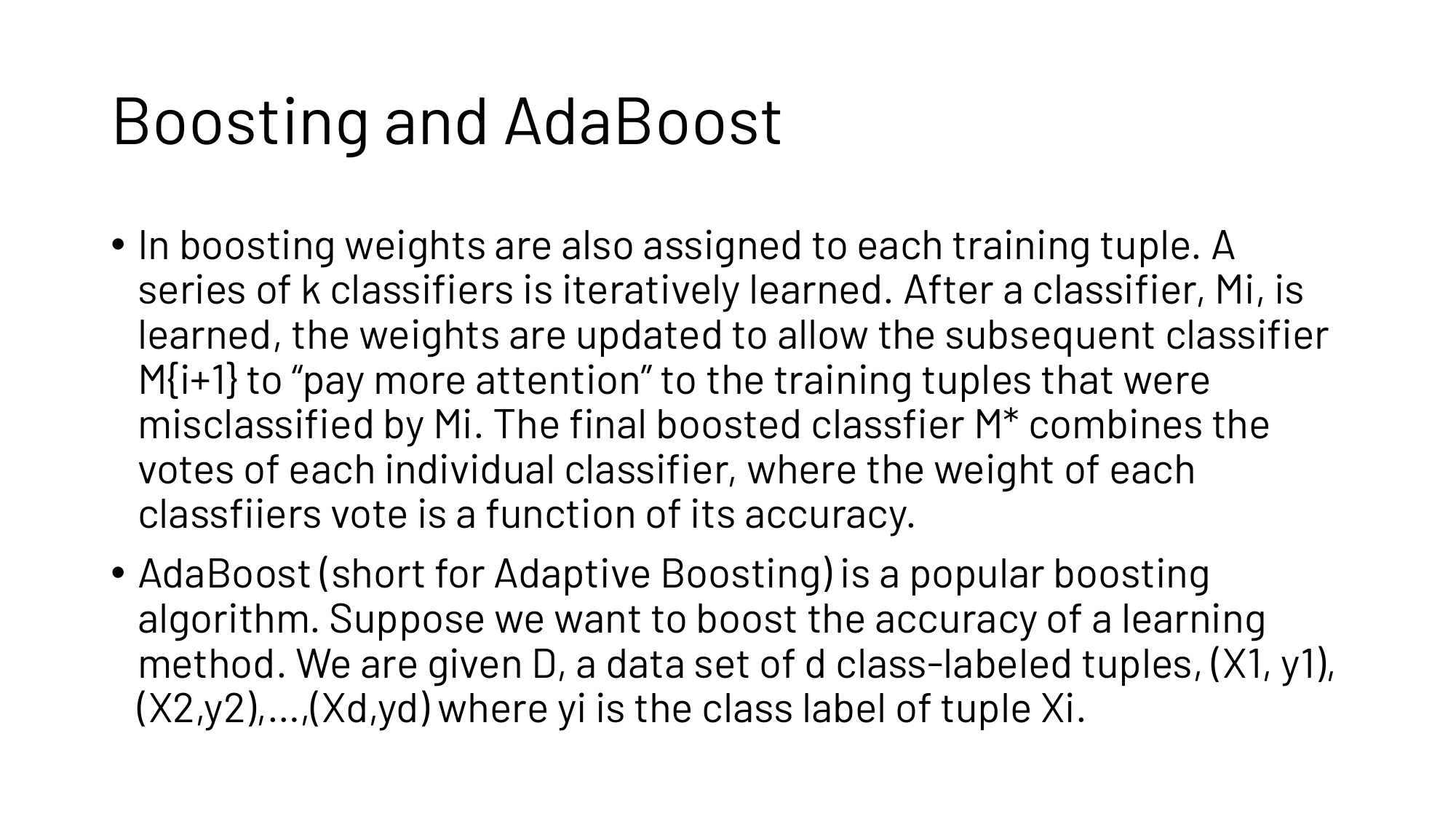

# Boosting and AdaBoost
In boosting weights are also assigned to each training tuple. A series of k classifiers is iteratively learned. After a classifier, Mi, is learned, the weights are updated to allow the subsequent classifier M{i+1} to “pay more attention” to the training tuples that were misclassified by Mi. The final boosted classfier M* combines the votes of each individual classifier, where the weight of each classfiiers vote is a function of its accuracy.
AdaBoost (short for Adaptive Boosting) is a popular boosting algorithm. Suppose we want to boost the accuracy of a learning method. We are given D, a data set of d class-labeled tuples, (X1, y1), (X2,y2),…,(Xd,yd) where yi is the class label of tuple Xi.